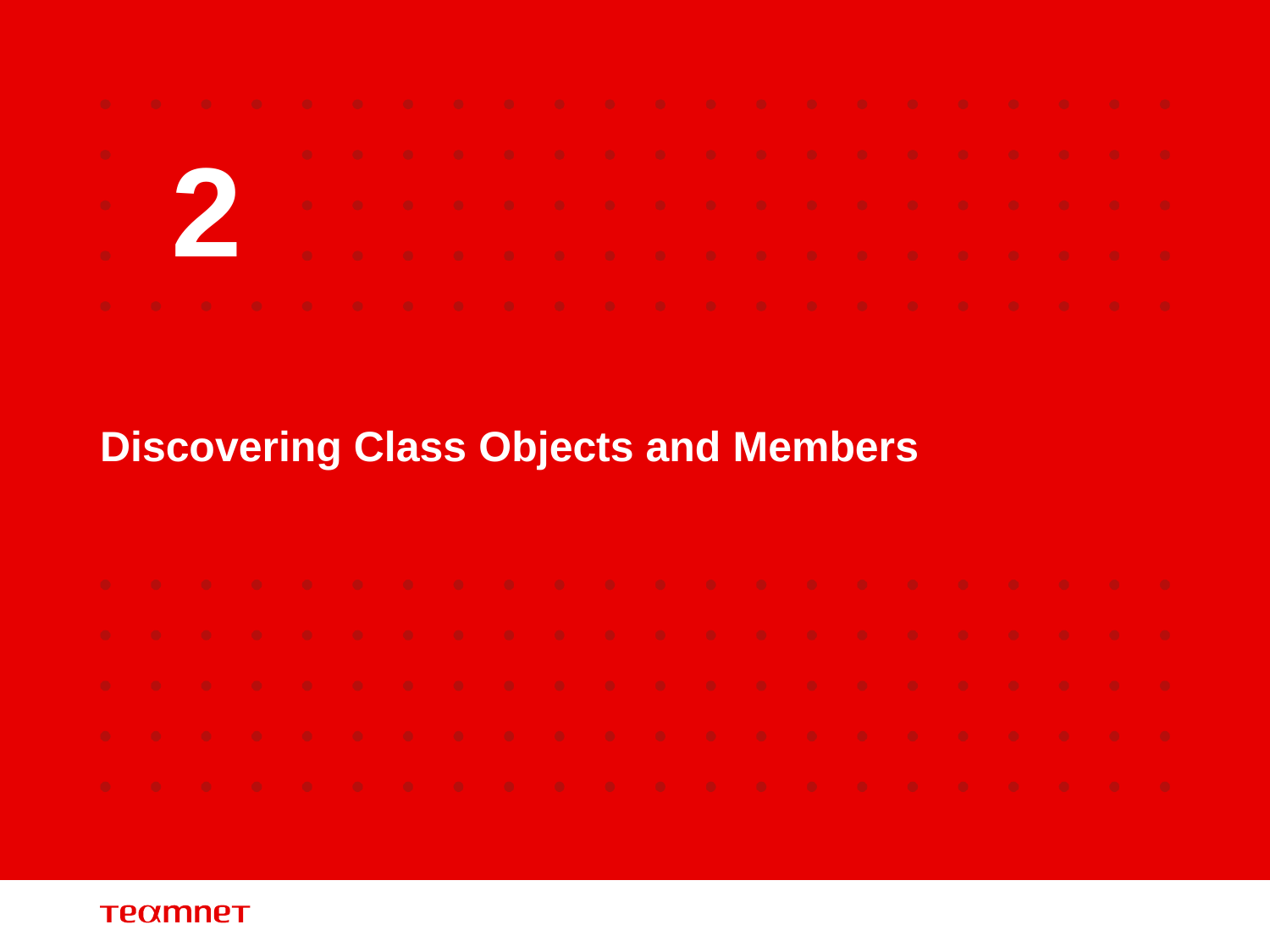

2
# Discovering Class Objects and Members